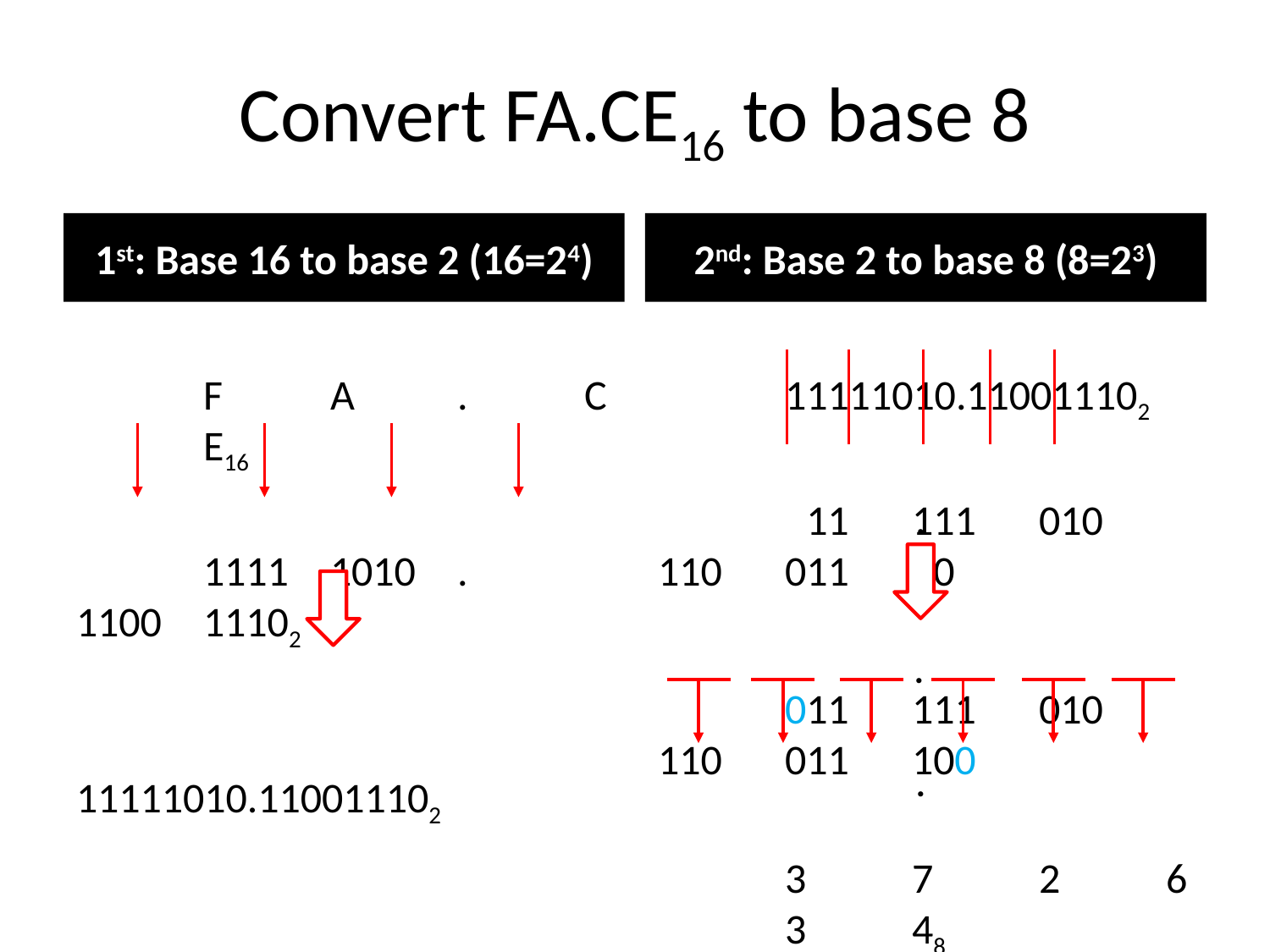

# Convert FA.CE16 to base 8
1st: Base 16 to base 2 (16=24)
2nd: Base 2 to base 8 (8=23)

	F	A	.	C	E16

	1111	1010	.	1100	11102

		11111010.110011102

	11111010.110011102

	011	111	010	110	011	100

	011	111	010	110	011	100

	3	7	2	6	3	48

.

.
.